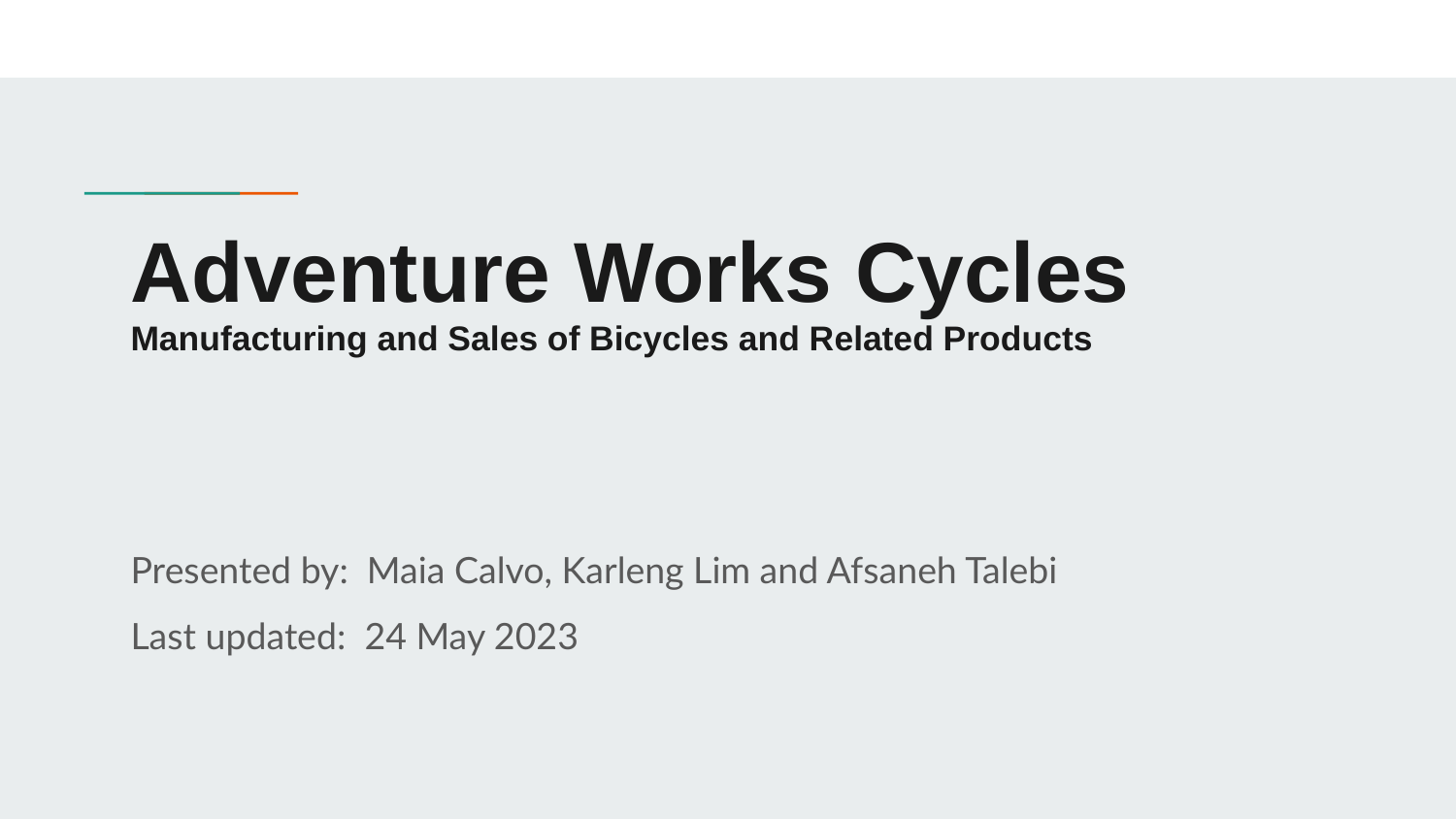

# Adventure Works Cycles
Manufacturing and Sales of Bicycles and Related Products

Presented by:  Maia Calvo, Karleng Lim and Afsaneh Talebi
Last updated:  24 May 2023